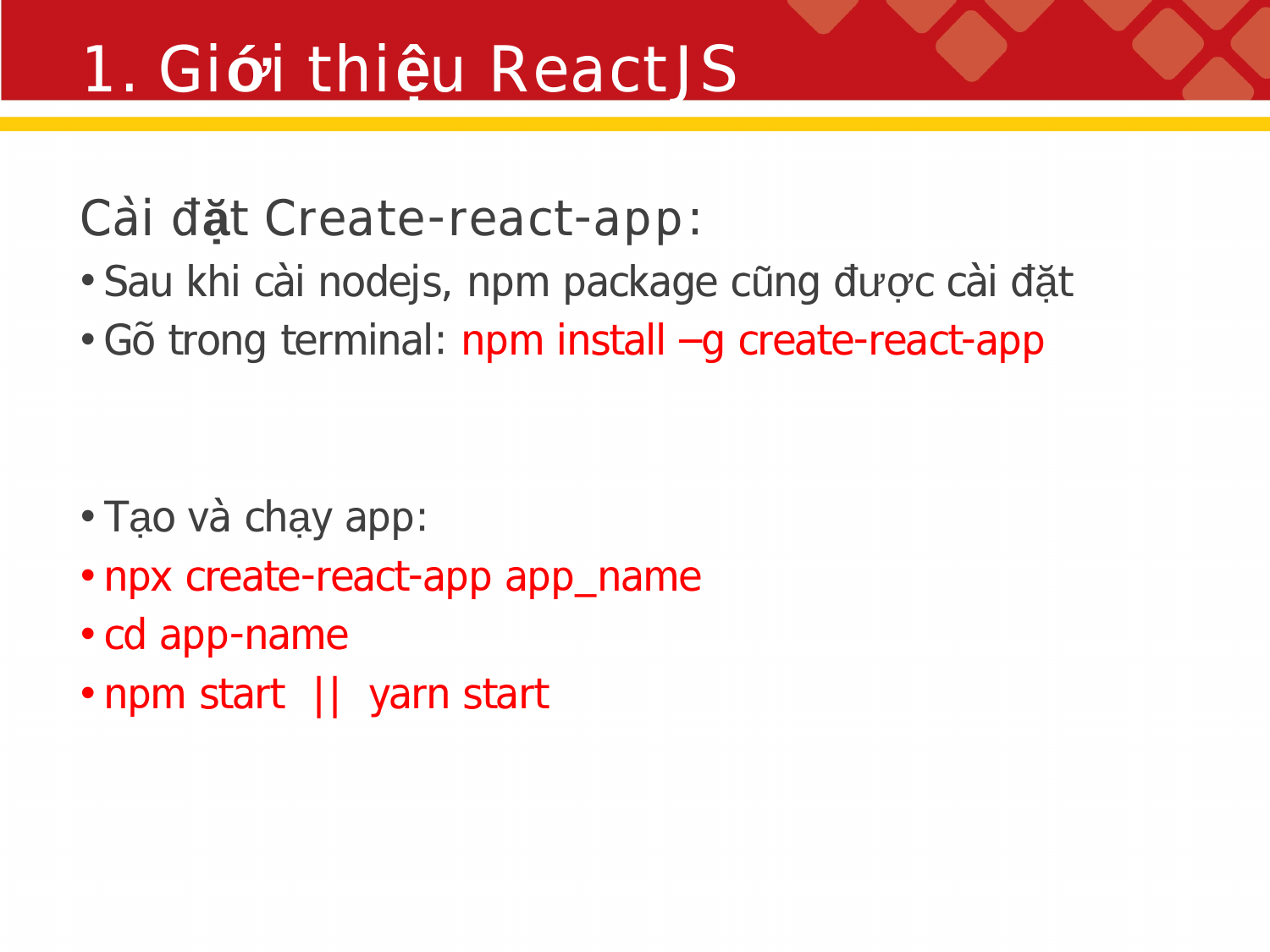

# 1. Giới thiệu ReactJS
Cài đặt Create-react-app:
Sau khi cài nodejs, npm package cũng được cài đặt
Gõ trong terminal: npm install –g create-react-app

Tạo và chạy app:
npx create-react-app app_name
cd app-name
npm start  ||  yarn start